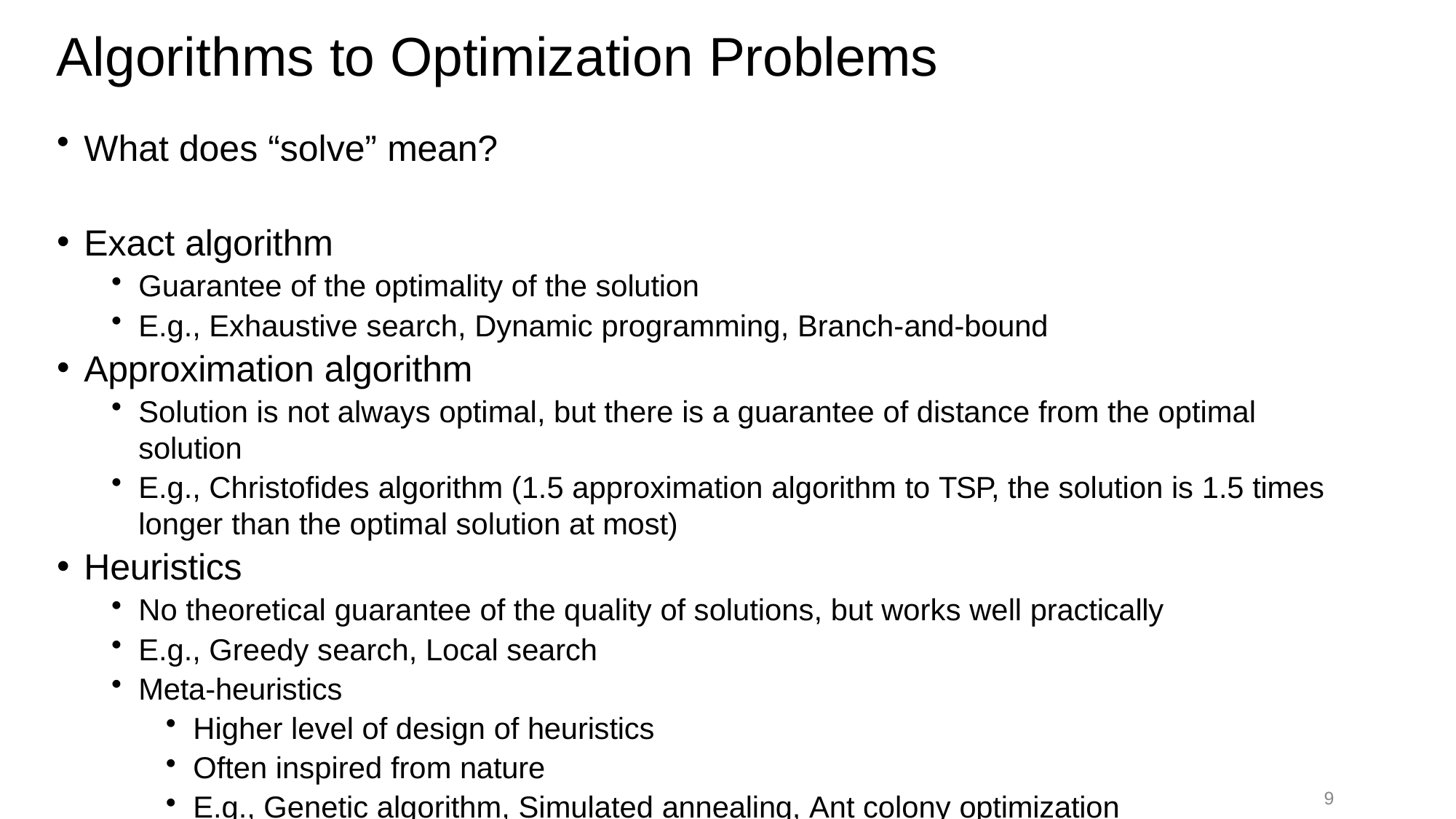

# Algorithms to Optimization Problems
What does “solve” mean?

Exact algorithm
Guarantee of the optimality of the solution
E.g., Exhaustive search, Dynamic programming, Branch-and-bound
Approximation algorithm
Solution is not always optimal, but there is a guarantee of distance from the optimal solution
E.g., Christofides algorithm (1.5 approximation algorithm to TSP, the solution is 1.5 times
longer than the optimal solution at most)
Heuristics
No theoretical guarantee of the quality of solutions, but works well practically
E.g., Greedy search, Local search
Meta-heuristics
Higher level of design of heuristics
Often inspired from nature
E.g., Genetic algorithm, Simulated annealing, Ant colony optimization
9